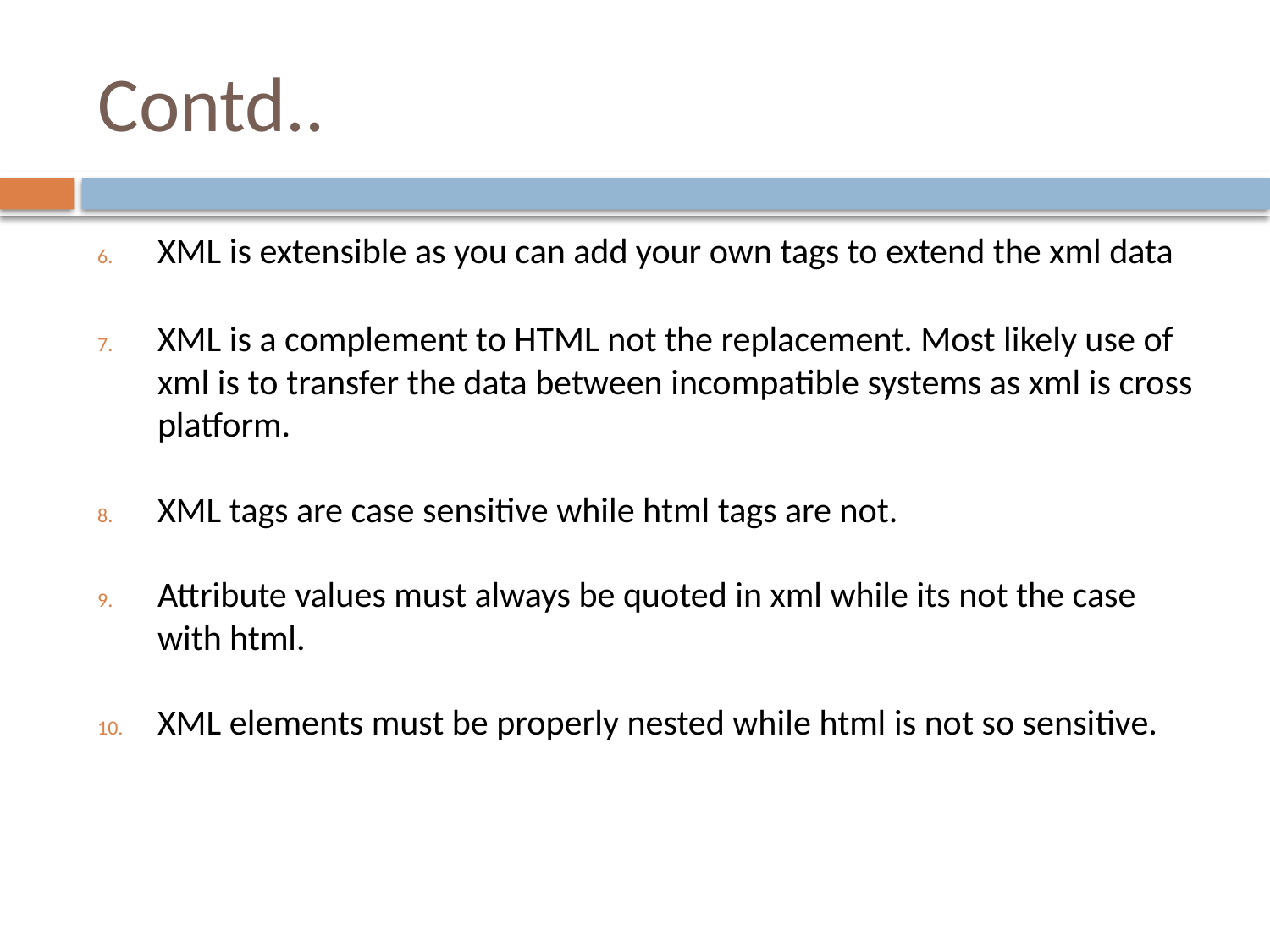

# Contd..
XML is extensible as you can add your own tags to extend the xml data

XML is a complement to HTML not the replacement. Most likely use of xml is to transfer the data between incompatible systems as xml is cross platform.

XML tags are case sensitive while html tags are not.

Attribute values must always be quoted in xml while its not the case with html.

XML elements must be properly nested while html is not so sensitive.